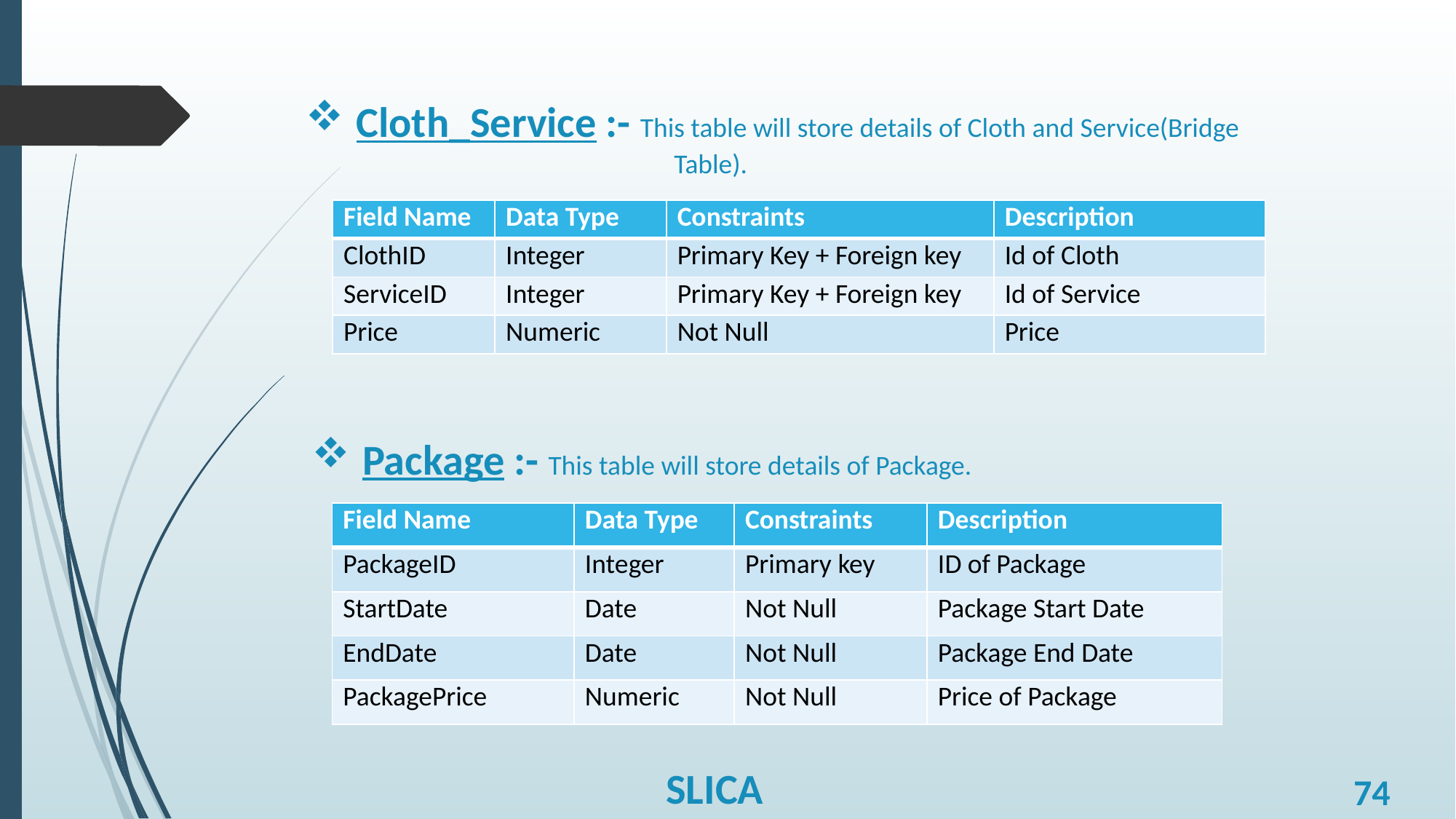

Cloth_Service :- This table will store details of Cloth and Service(Bridge 				Table).

| Field Name | Data Type | Constraints | Description |
| --- | --- | --- | --- |
| ClothID | Integer | Primary Key + Foreign key | Id of Cloth |
| ServiceID | Integer | Primary Key + Foreign key | Id of Service |
| Price | Numeric | Not Null | Price |
 Package :- This table will store details of Package.

| Field Name | Data Type | Constraints | Description |
| --- | --- | --- | --- |
| PackageID | Integer | Primary key | ID of Package |
| StartDate | Date | Not Null | Package Start Date |
| EndDate | Date | Not Null | Package End Date |
| PackagePrice | Numeric | Not Null | Price of Package |
SLICA
74